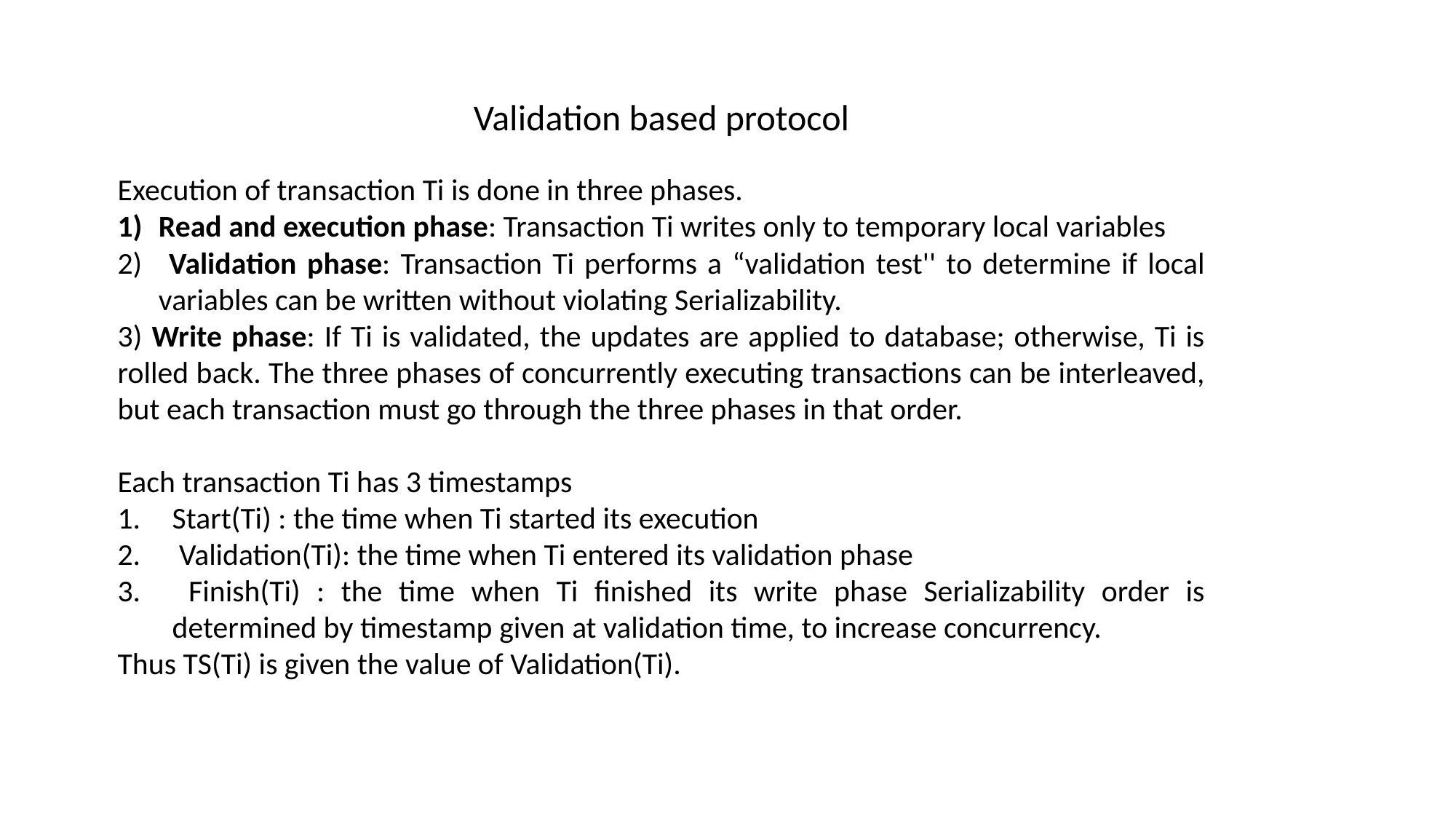

Validation based protocol

Execution of transaction Ti is done in three phases.
Read and execution phase: Transaction Ti writes only to temporary local variables
 Validation phase: Transaction Ti performs a “validation test'' to determine if local variables can be written without violating Serializability.
3) Write phase: If Ti is validated, the updates are applied to database; otherwise, Ti is rolled back. The three phases of concurrently executing transactions can be interleaved, but each transaction must go through the three phases in that order.

Each transaction Ti has 3 timestamps
Start(Ti) : the time when Ti started its execution
 Validation(Ti): the time when Ti entered its validation phase
 Finish(Ti) : the time when Ti finished its write phase Serializability order is determined by timestamp given at validation time, to increase concurrency.
Thus TS(Ti) is given the value of Validation(Ti).